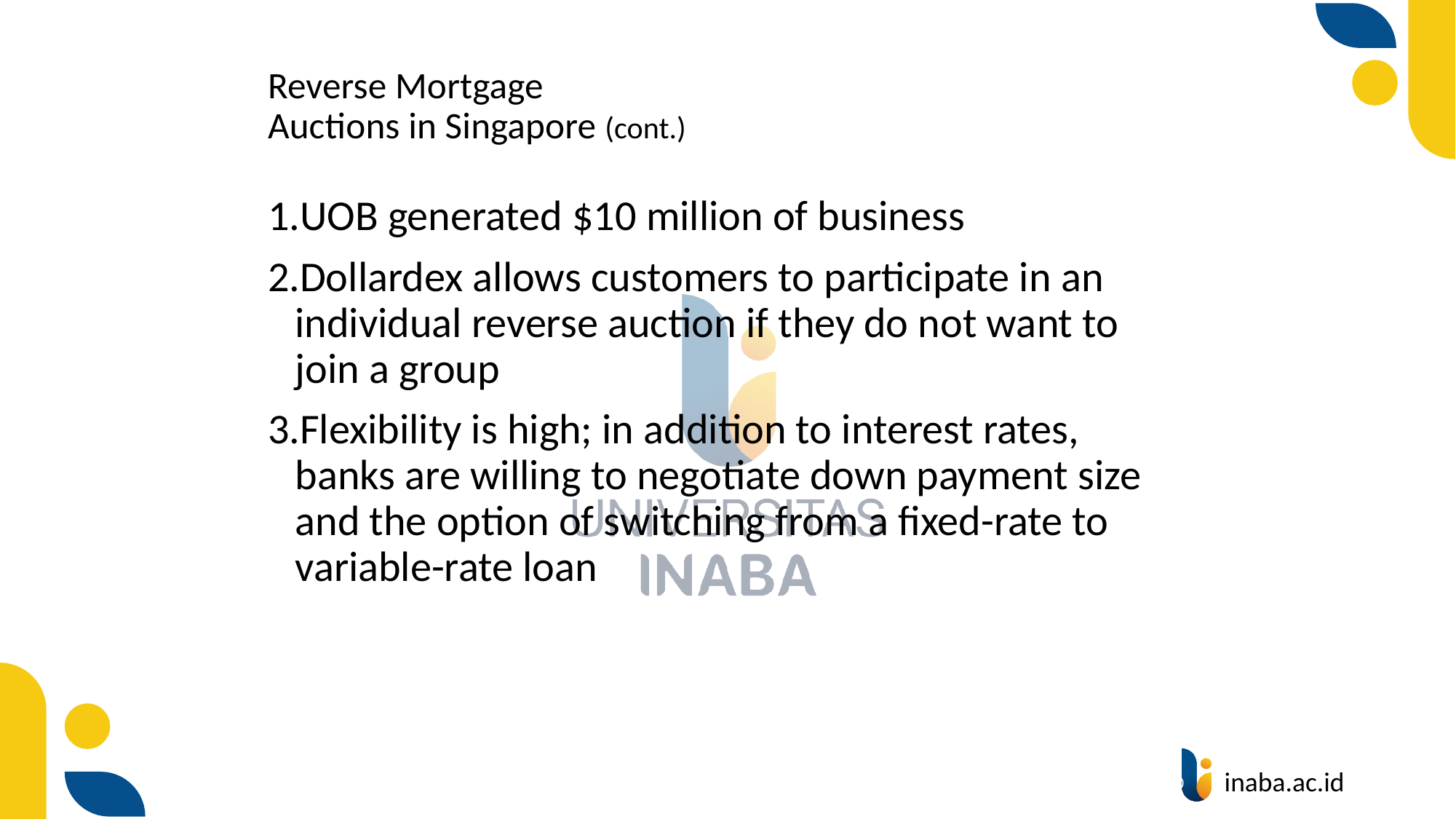

# Reverse Mortgage Auctions in Singapore (cont.)
UOB generated $10 million of business
Dollardex allows customers to participate in an individual reverse auction if they do not want to join a group
Flexibility is high; in addition to interest rates, banks are willing to negotiate down payment size and the option of switching from a fixed-rate to variable-rate loan
59
© Prentice Hall 2020